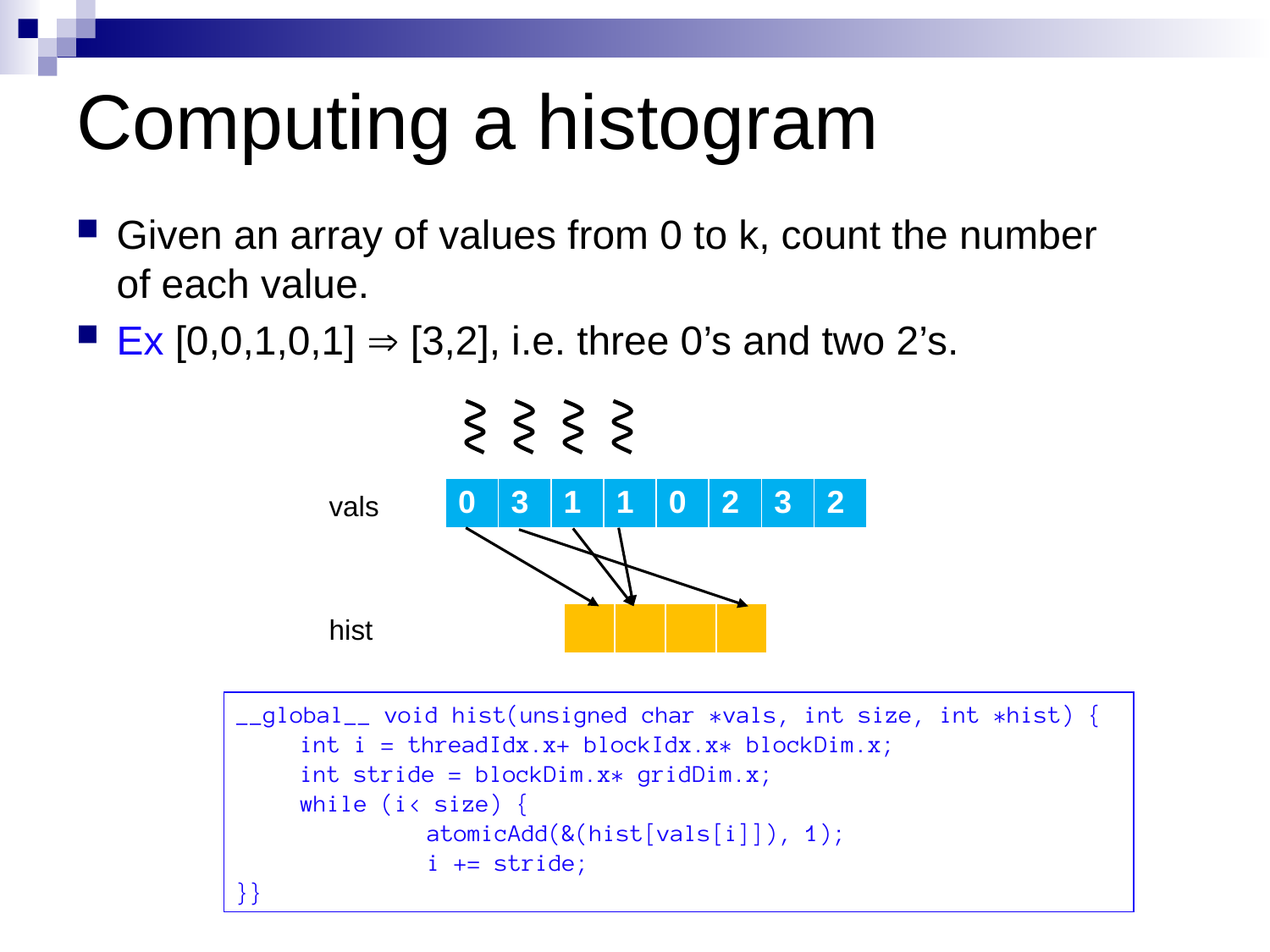

# Computing a histogram
Given an array of values from 0 to k, count the number of each value.
Ex [0,0,1,0,1] ⇒ [3,2], i.e. three 0’s and two 2’s.

| 0 | 3 | 1 | 1 | 0 | 2 | 3 | 2 |
| --- | --- | --- | --- | --- | --- | --- | --- |
vals
|  |  |  |  |
| --- | --- | --- | --- |
hist
__global__ void hist(unsigned char *vals, int size, int *hist) {
	int i = threadIdx.x+ blockIdx.x* blockDim.x;
	int stride = blockDim.x* gridDim.x;
	while (i< size) {
		atomicAdd(&(hist[vals[i]]), 1);
		i += stride;
}}